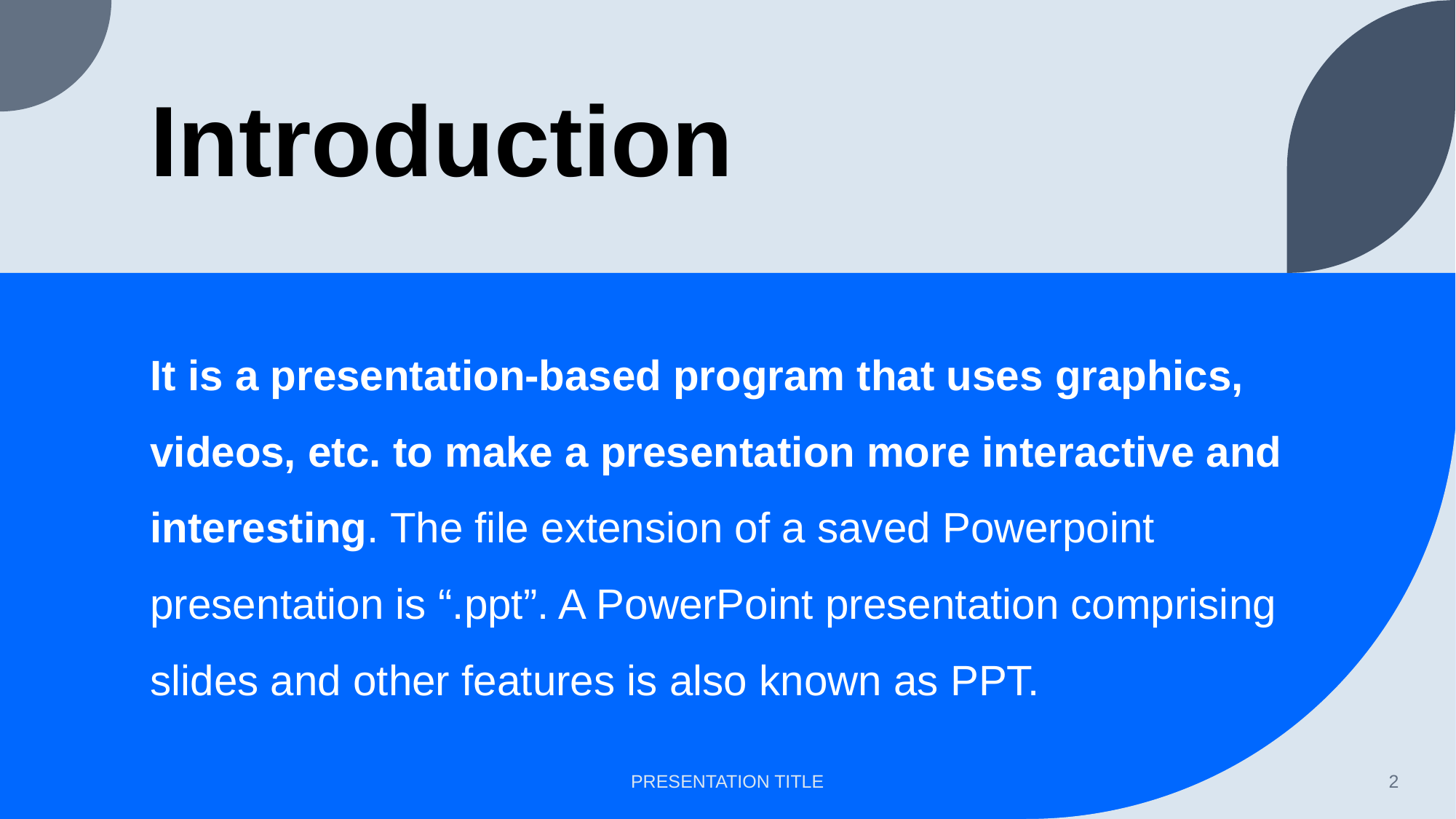

# Introduction
It is a presentation-based program that uses graphics, videos, etc. to make a presentation more interactive and interesting. The file extension of a saved Powerpoint presentation is “.ppt”. A PowerPoint presentation comprising slides and other features is also known as PPT.
PRESENTATION TITLE
2